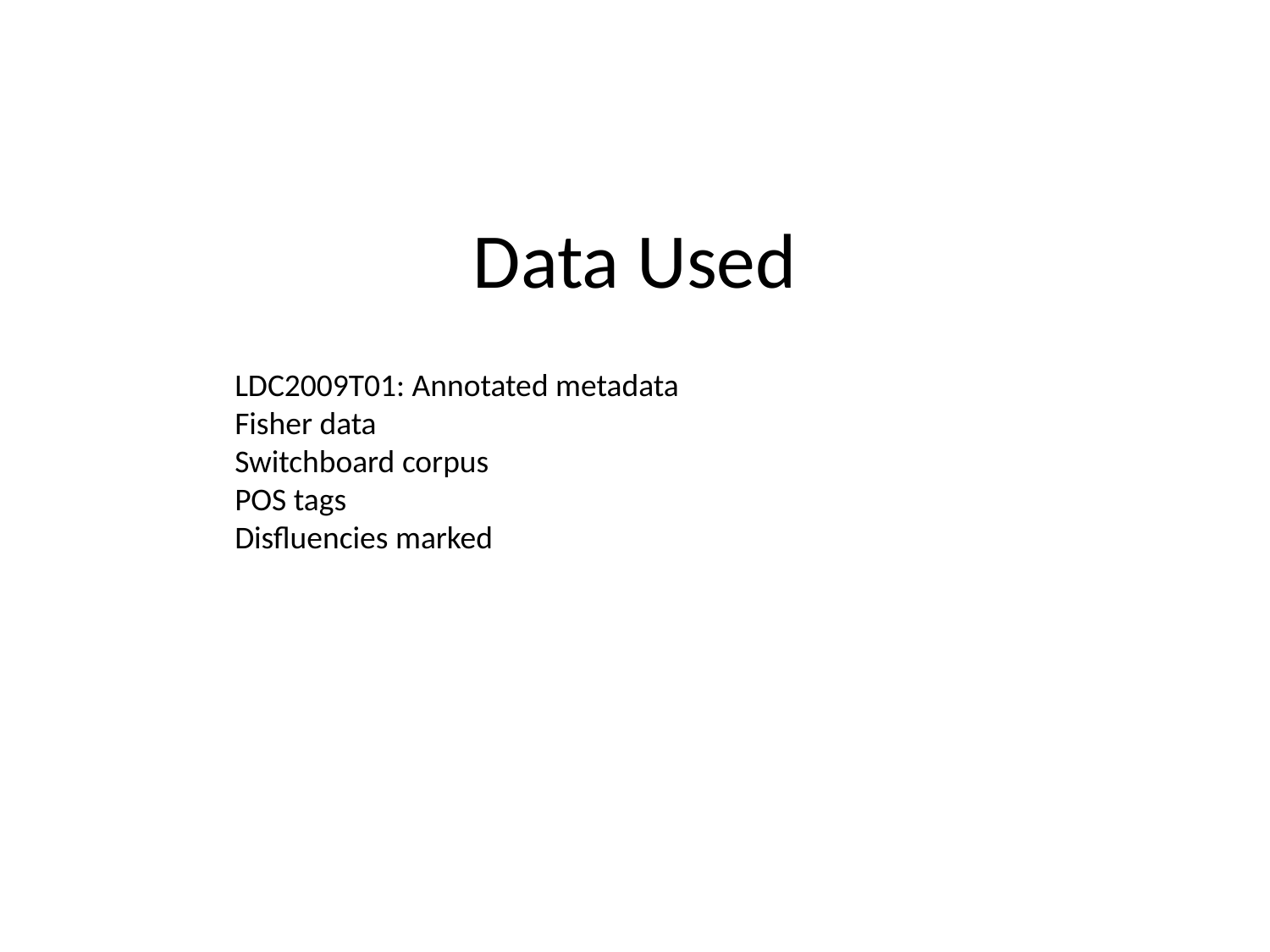

# Data Used
LDC2009T01: Annotated metadata
Fisher data
Switchboard corpus
POS tags
Disfluencies marked